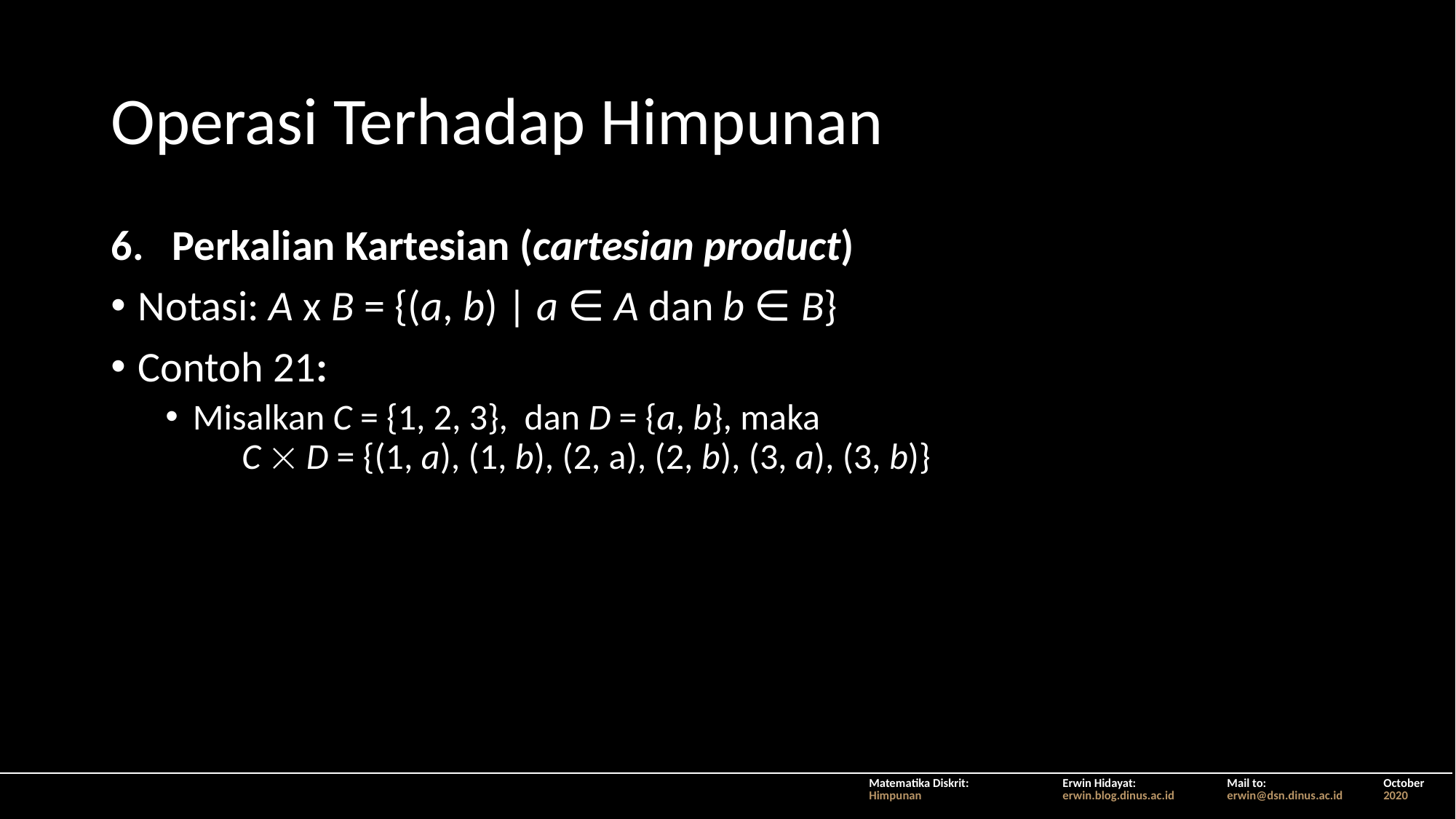

# Operasi Terhadap Himpunan
Perkalian Kartesian (cartesian product)
Notasi: A x B = {(a, b) | a ∈ A dan b ∈ B}
Contoh 21:
Misalkan C = {1, 2, 3},  dan D = {a, b}, maka
      C × D = {(1, a), (1, b), (2, a), (2, b), (3, a), (3, b)}